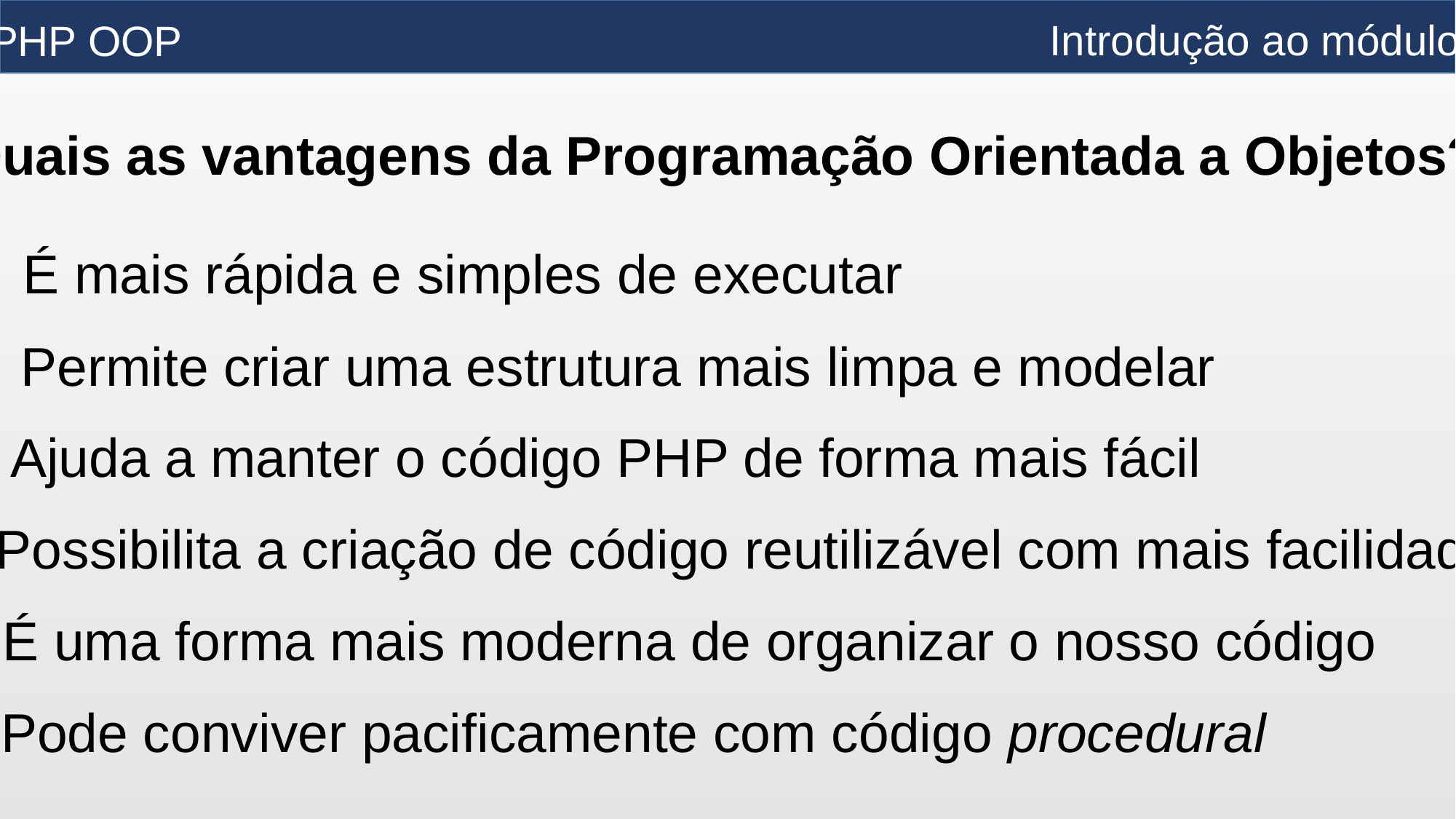

Introdução ao módulo
PHP OOP
Quais as vantagens da Programação Orientada a Objetos?
É mais rápida e simples de executar
Permite criar uma estrutura mais limpa e modelar
Ajuda a manter o código PHP de forma mais fácil
Possibilita a criação de código reutilizável com mais facilidade
É uma forma mais moderna de organizar o nosso código
Pode conviver pacificamente com código procedural